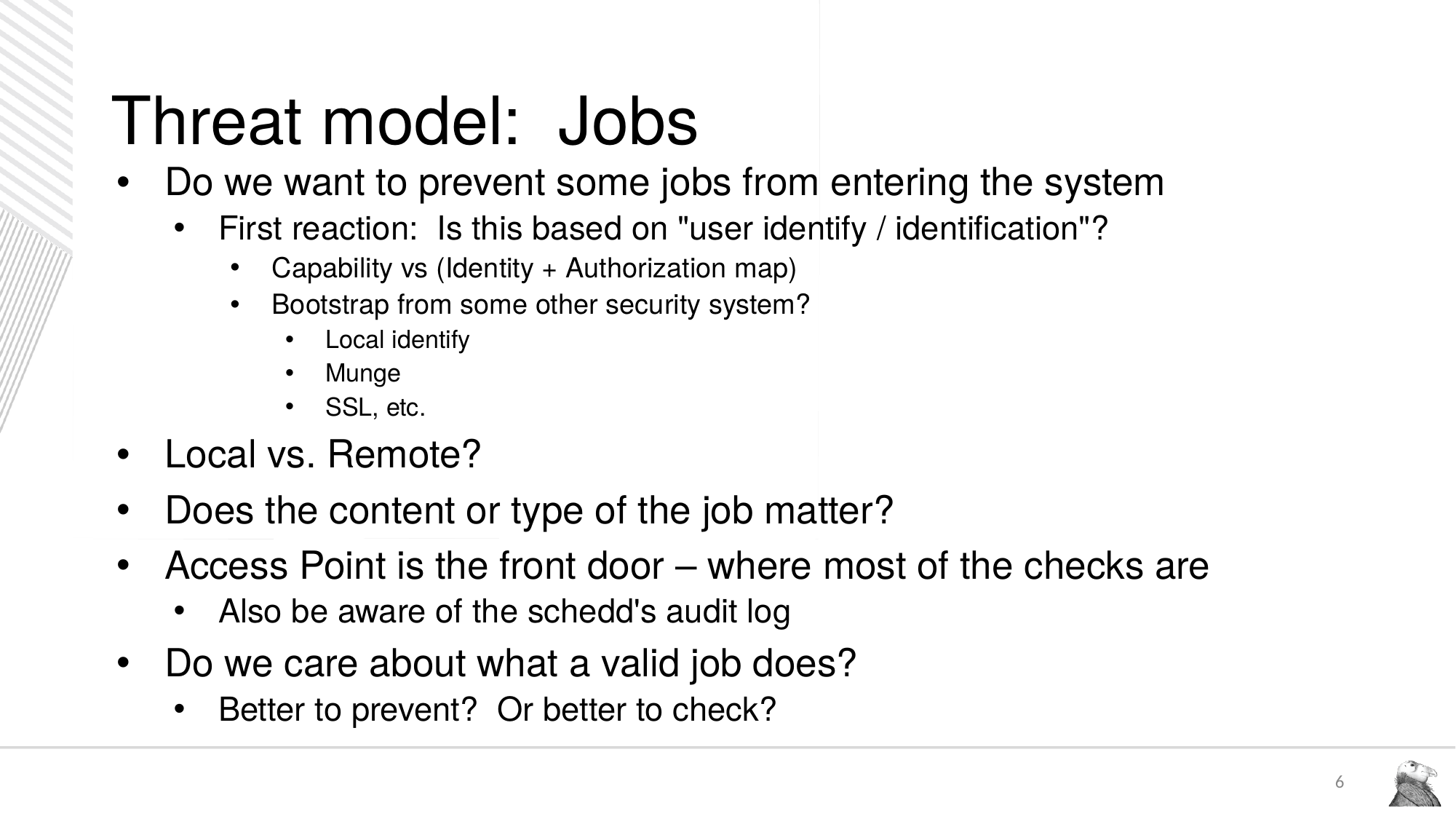

# Threat model:  Jobs
Do we want to prevent some jobs from entering the system
First reaction:  Is this based on "user identify / identification"?
Capability vs (Identity + Authorization map)
Bootstrap from some other security system?
Local identify
Munge
SSL, etc.
Local vs. Remote?
Does the content or type of the job matter?
Access Point is the front door – where most of the checks are
Also be aware of the schedd's audit log
Do we care about what a valid job does?
Better to prevent?  Or better to check?
6